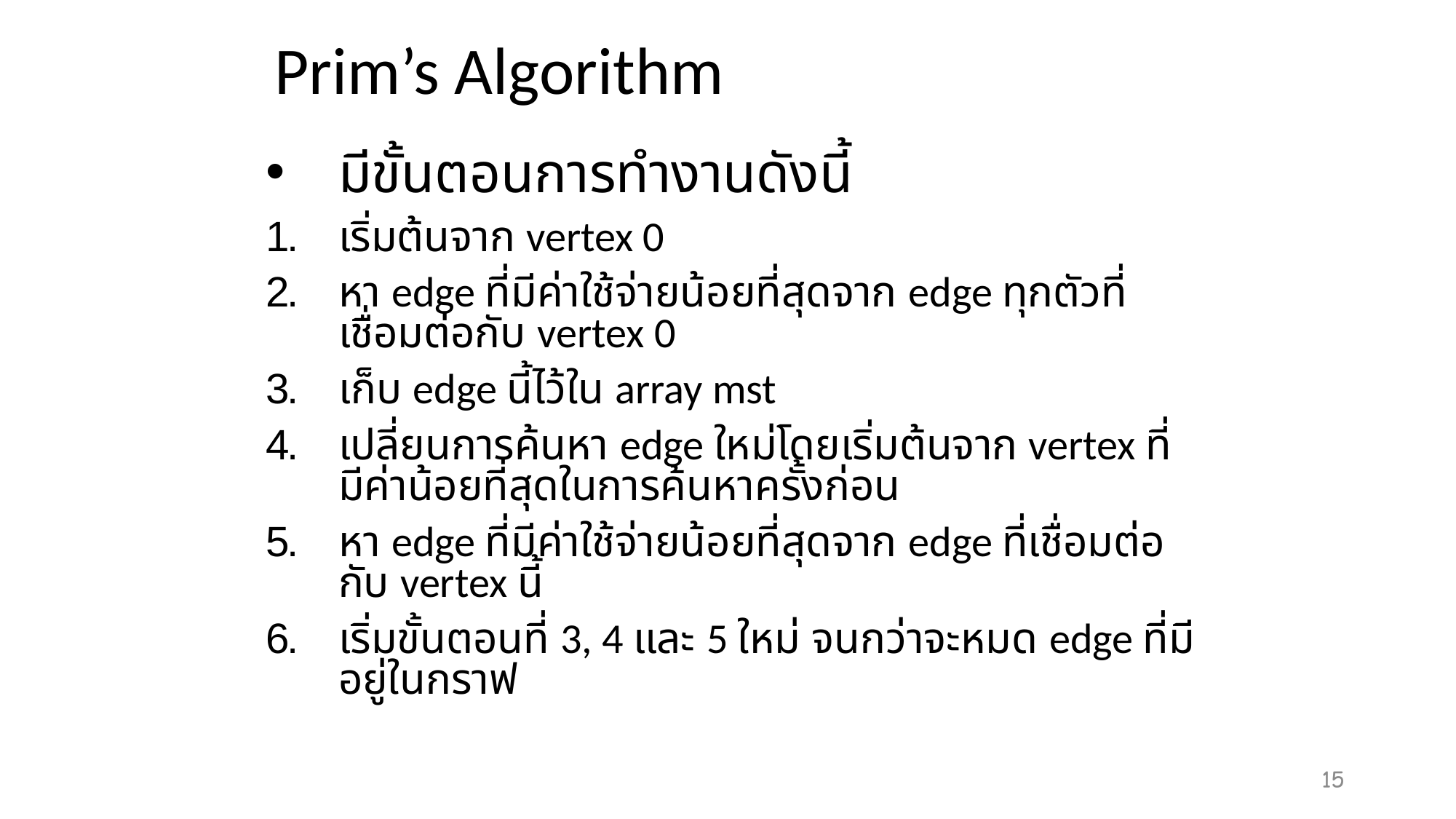

# Prim’s Algorithm
มีขั้นตอนการทำงานดังนี้
เริ่มต้นจาก vertex 0
หา edge ที่มีค่าใช้จ่ายน้อยที่สุดจาก edge ทุกตัวที่เชื่อมต่อกับ vertex 0
เก็บ edge นี้ไว้ใน array mst
เปลี่ยนการค้นหา edge ใหม่โดยเริ่มต้นจาก vertex ที่มีค่าน้อยที่สุดในการค้นหาครั้งก่อน
หา edge ที่มีค่าใช้จ่ายน้อยที่สุดจาก edge ที่เชื่อมต่อกับ vertex นี้
เริ่มขั้นตอนที่ 3, 4 และ 5 ใหม่ จนกว่าจะหมด edge ที่มีอยู่ในกราฟ
15